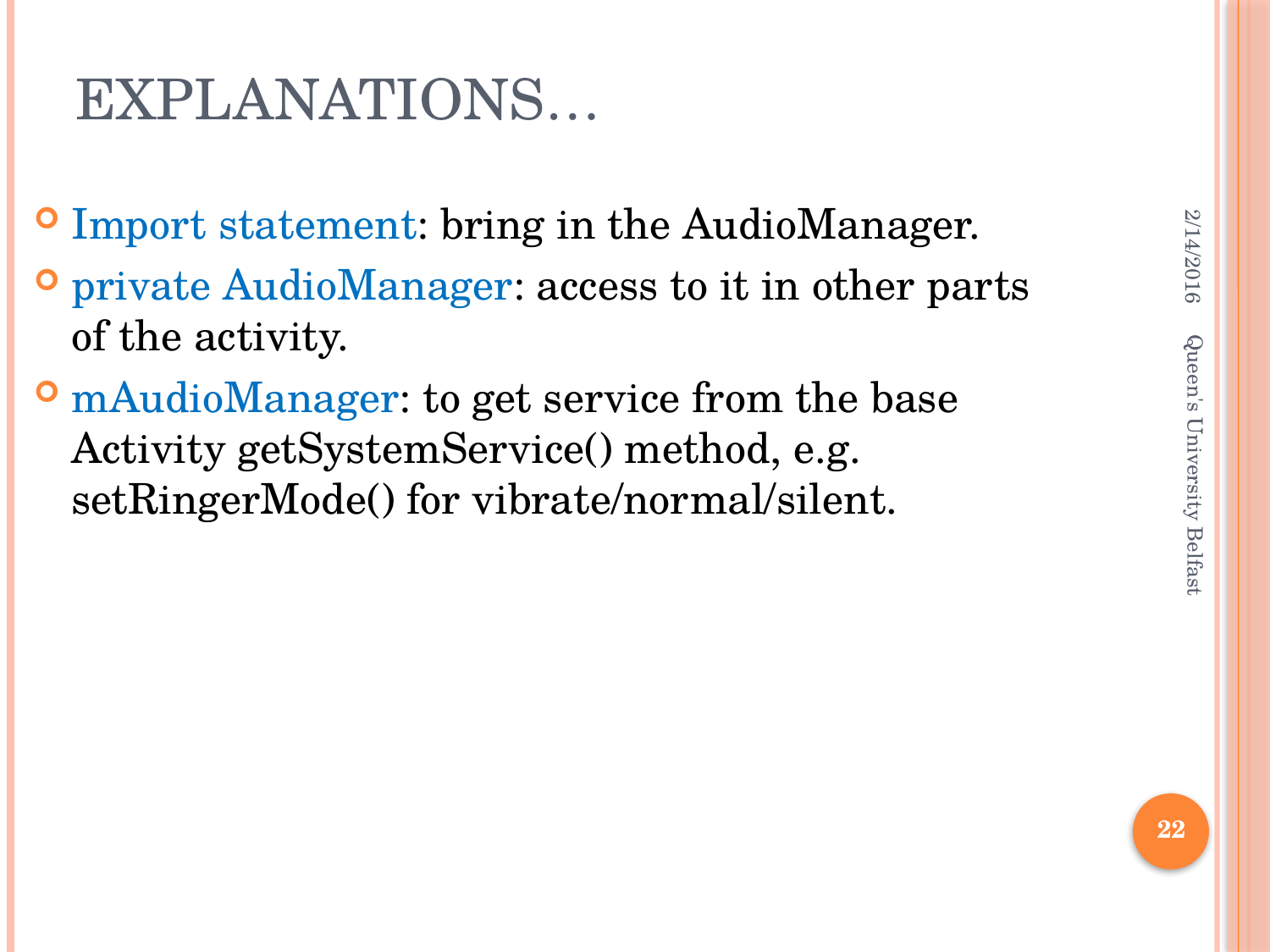

# Explanations…
2/14/2016
Import statement: bring in the AudioManager.
private AudioManager: access to it in other parts of the activity.
mAudioManager: to get service from the base Activity getSystemService() method, e.g. setRingerMode() for vibrate/normal/silent.

Queen's University Belfast
22